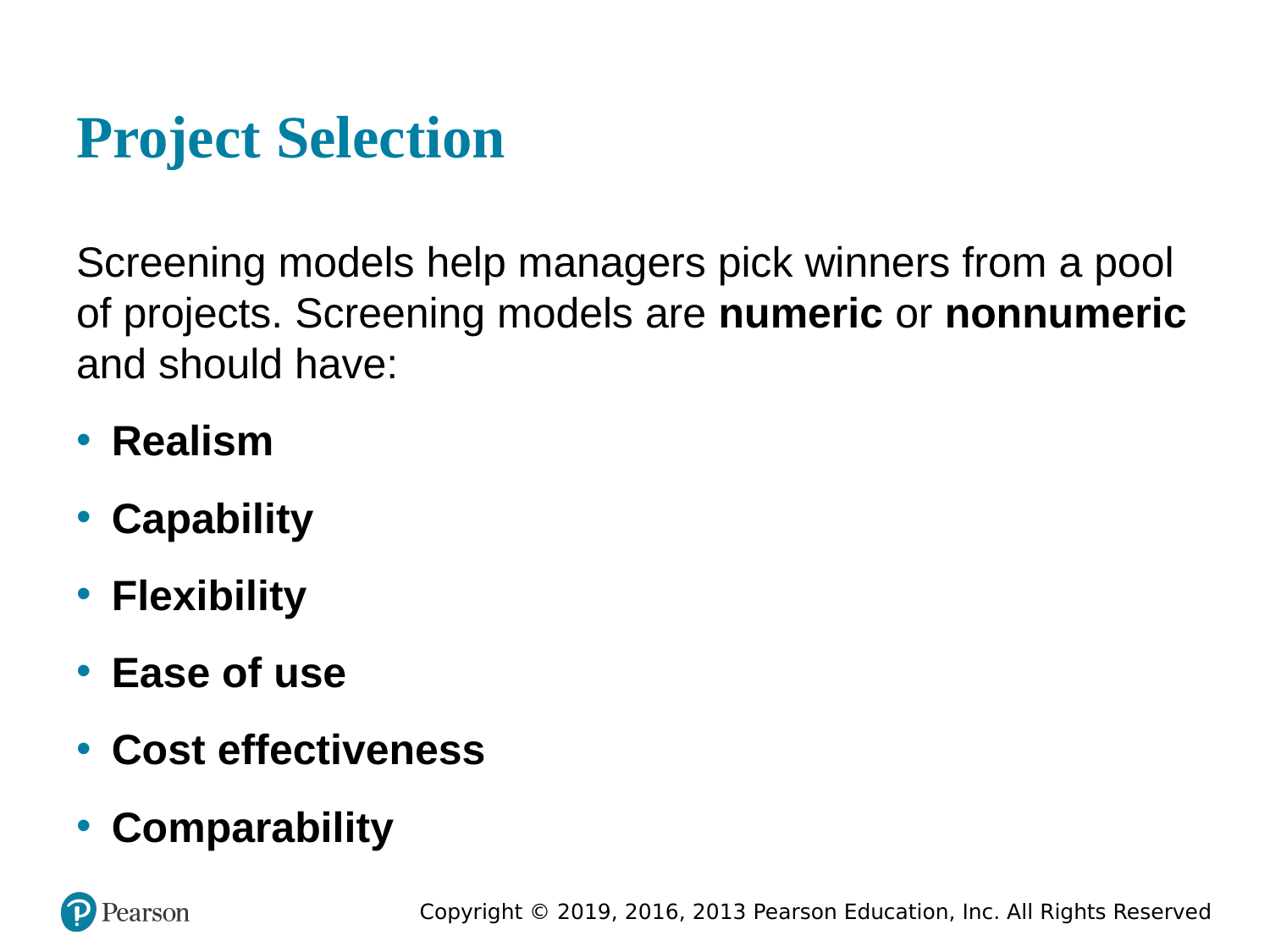

# Project Selection
Screening models help managers pick winners from a pool of projects. Screening models are numeric or nonnumeric and should have:
Realism
Capability
Flexibility
Ease of use
Cost effectiveness
Comparability